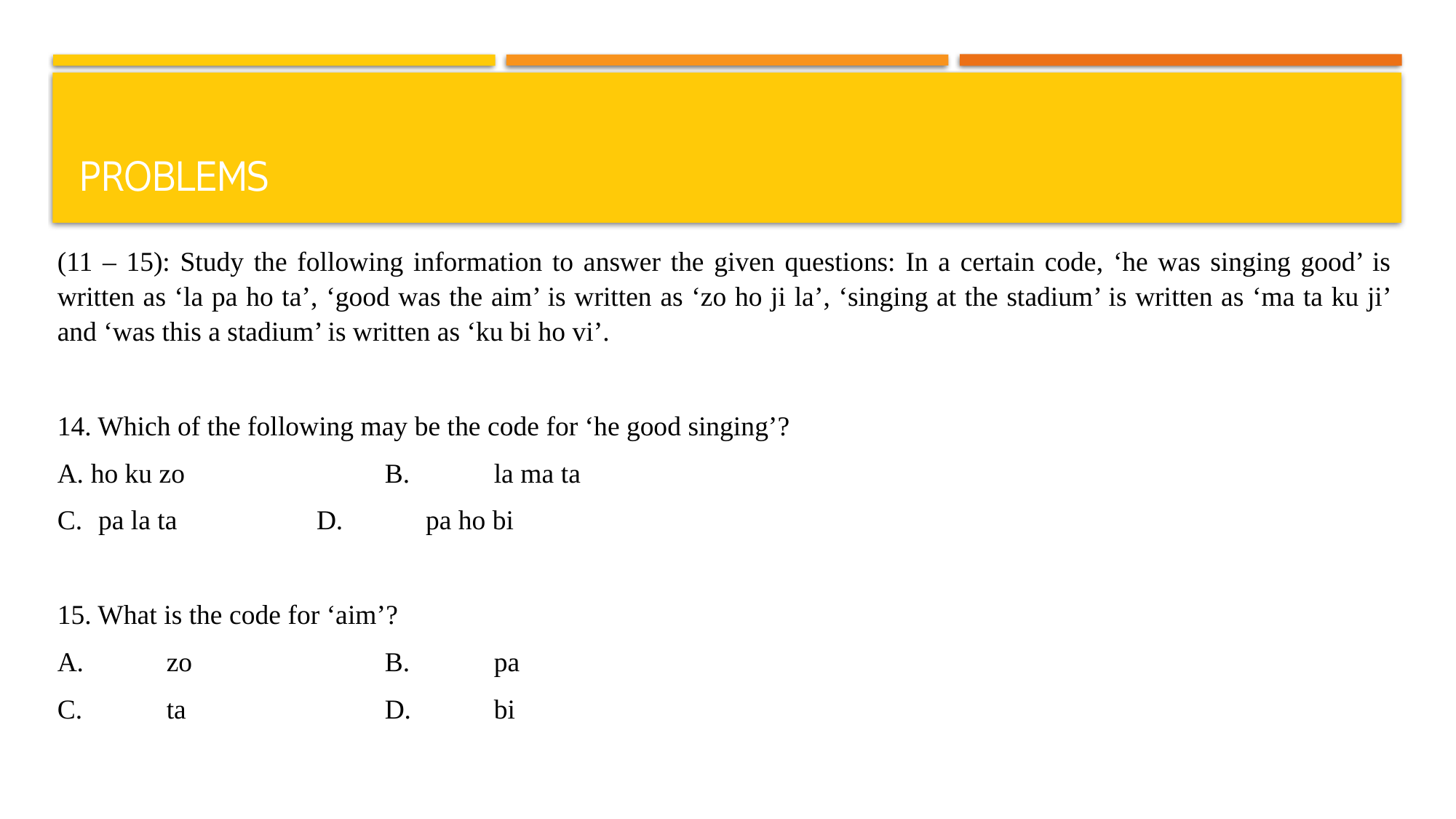

# problems
(11 – 15): Study the following information to answer the given questions: In a certain code, ‘he was singing good’ is written as ‘la pa ho ta’, ‘good was the aim’ is written as ‘zo ho ji la’, ‘singing at the stadium’ is written as ‘ma ta ku ji’ and ‘was this a stadium’ is written as ‘ku bi ho vi’.

14. Which of the following may be the code for ‘he good singing’?
A. ho ku zo		B.	la ma ta
pa la ta		D.	pa ho bi

15. What is the code for ‘aim’?
A.	zo		B.	pa
C.	ta		D.	bi